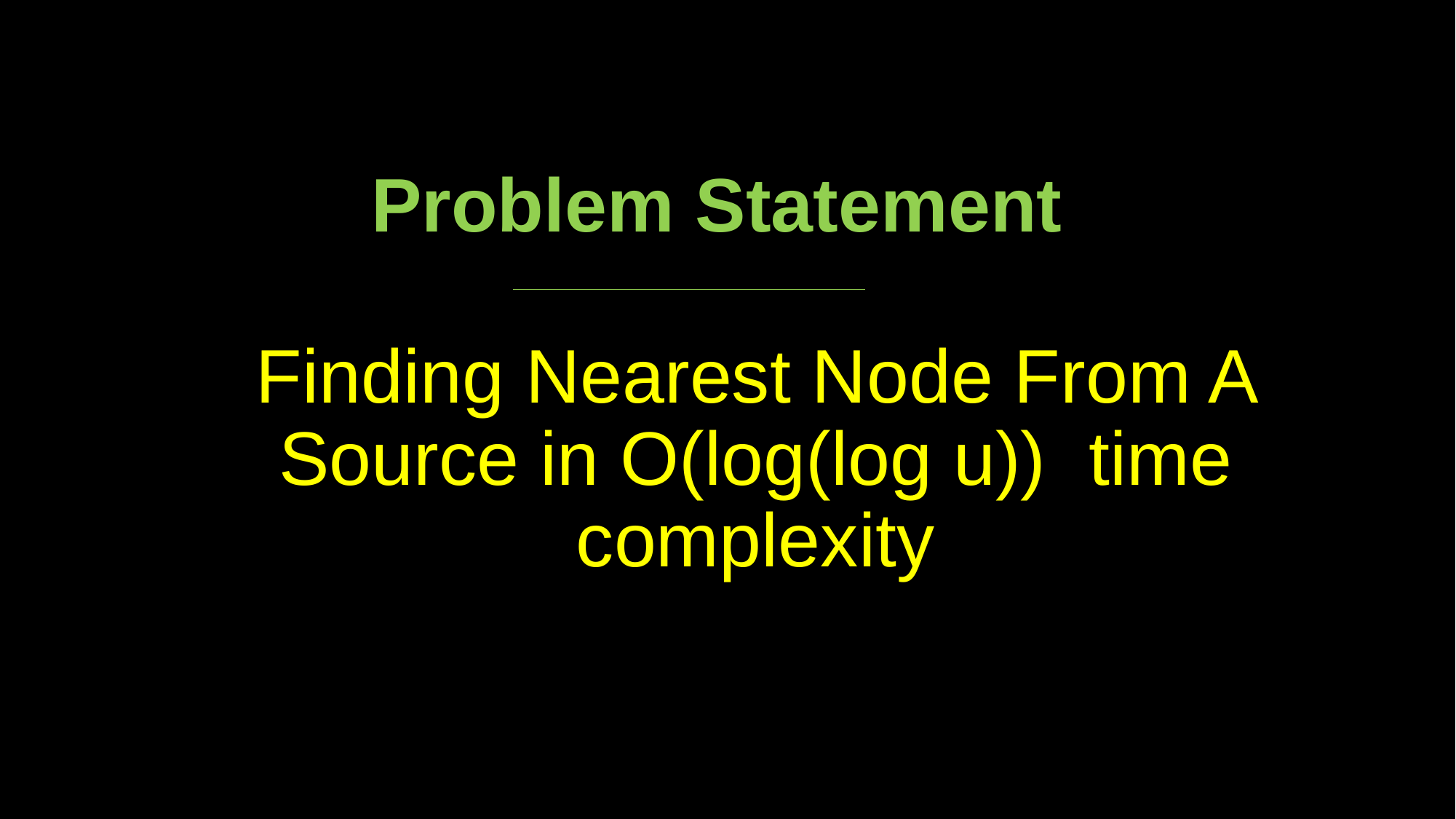

# Problem Statement
Finding Nearest Node From A Source in O(log(log u))  time complexity